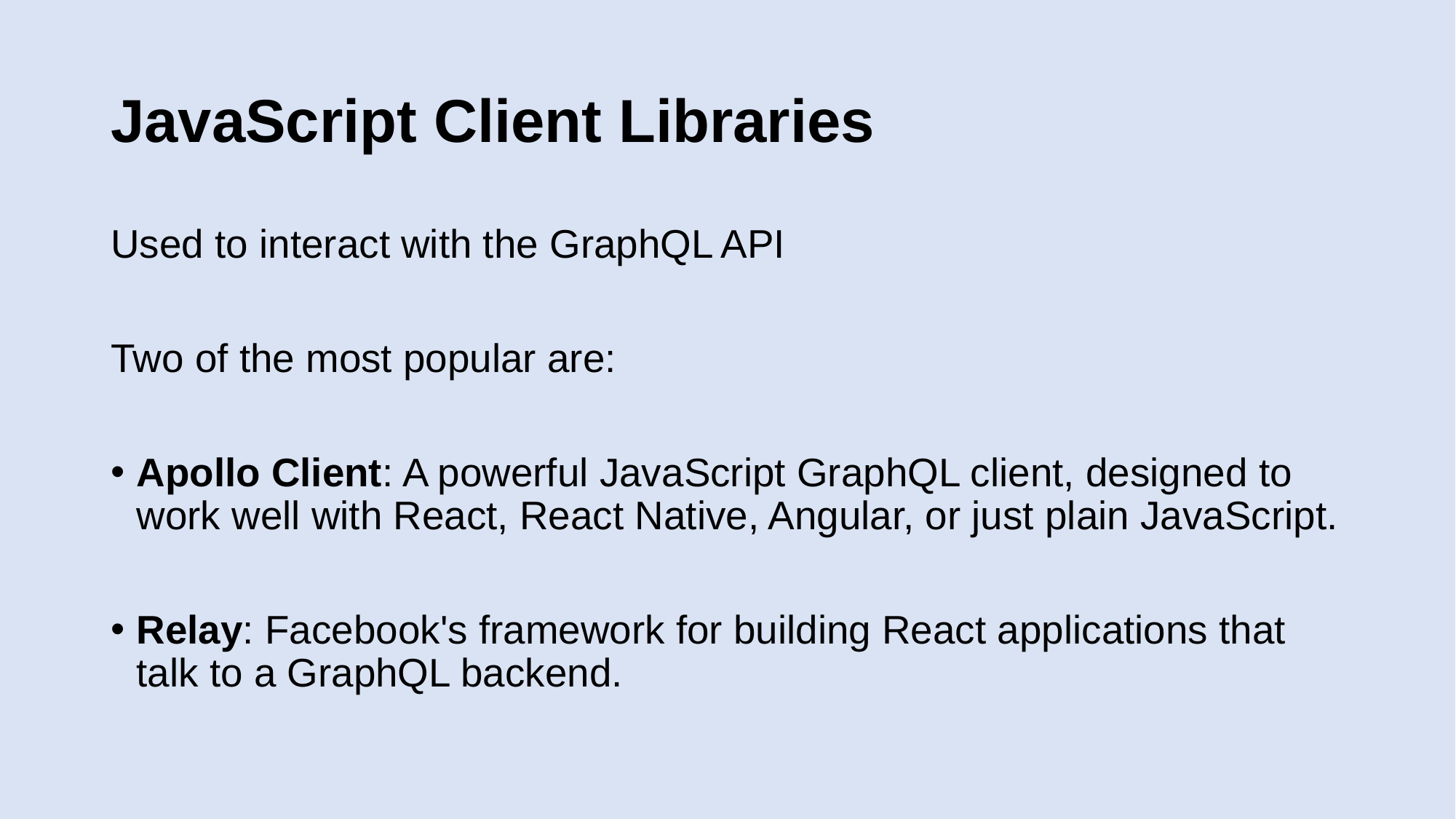

# JavaScript Client Libraries
Used to interact with the GraphQL API

Two of the most popular are:

Apollo Client: A powerful JavaScript GraphQL client, designed to work well with React, React Native, Angular, or just plain JavaScript.

Relay: Facebook's framework for building React applications that talk to a GraphQL backend.